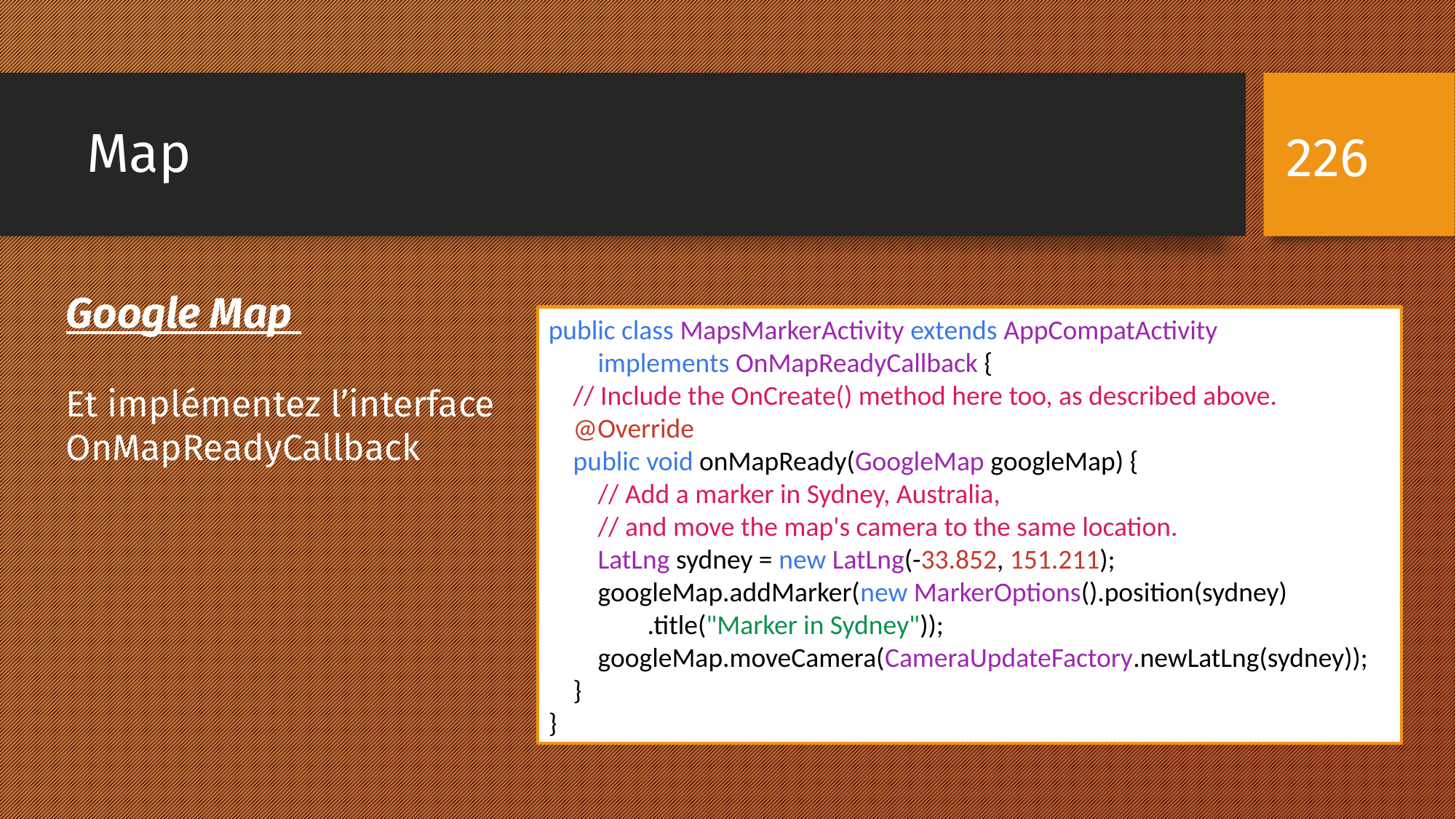

# Map
226
Google Map

Et implémentez l’interface OnMapReadyCallback
public class MapsMarkerActivity extends AppCompatActivity
        implements OnMapReadyCallback {
    // Include the OnCreate() method here too, as described above.
    @Override
    public void onMapReady(GoogleMap googleMap) {
        // Add a marker in Sydney, Australia,
        // and move the map's camera to the same location.
        LatLng sydney = new LatLng(-33.852, 151.211);
        googleMap.addMarker(new MarkerOptions().position(sydney)
                .title("Marker in Sydney"));
        googleMap.moveCamera(CameraUpdateFactory.newLatLng(sydney));
    }
}